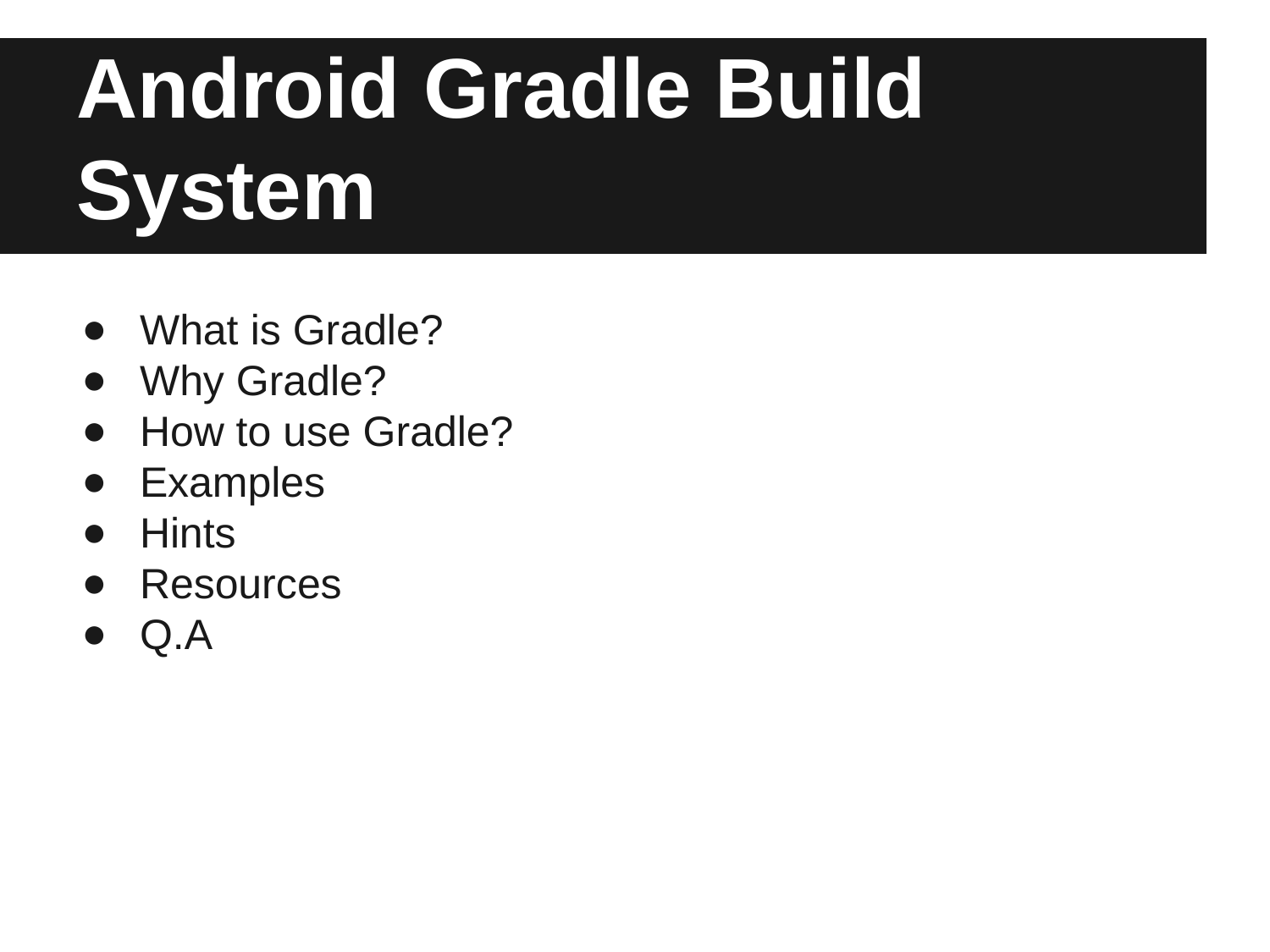

# Android Gradle Build System
What is Gradle?
Why Gradle?
How to use Gradle?
Examples
Hints
Resources
Q.A